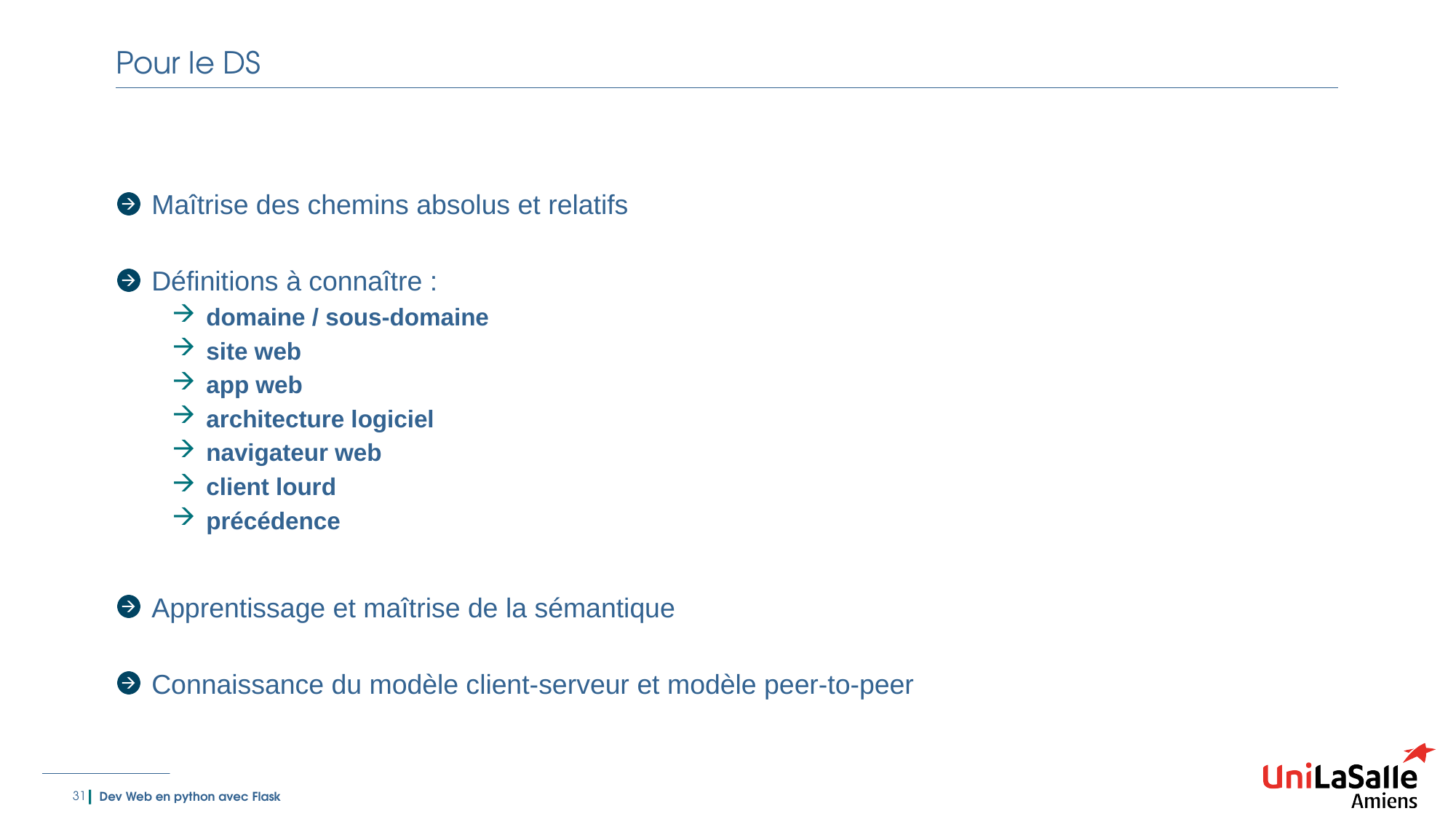

# Pour le DS

Maîtrise des chemins absolus et relatifs

Définitions à connaître :
domaine / sous-domaine
site web
app web
architecture logiciel
navigateur web
client lourd
précédence

Apprentissage et maîtrise de la sémantique

Connaissance du modèle client-serveur et modèle peer-to-peer
31
Dev Web en python avec Flask